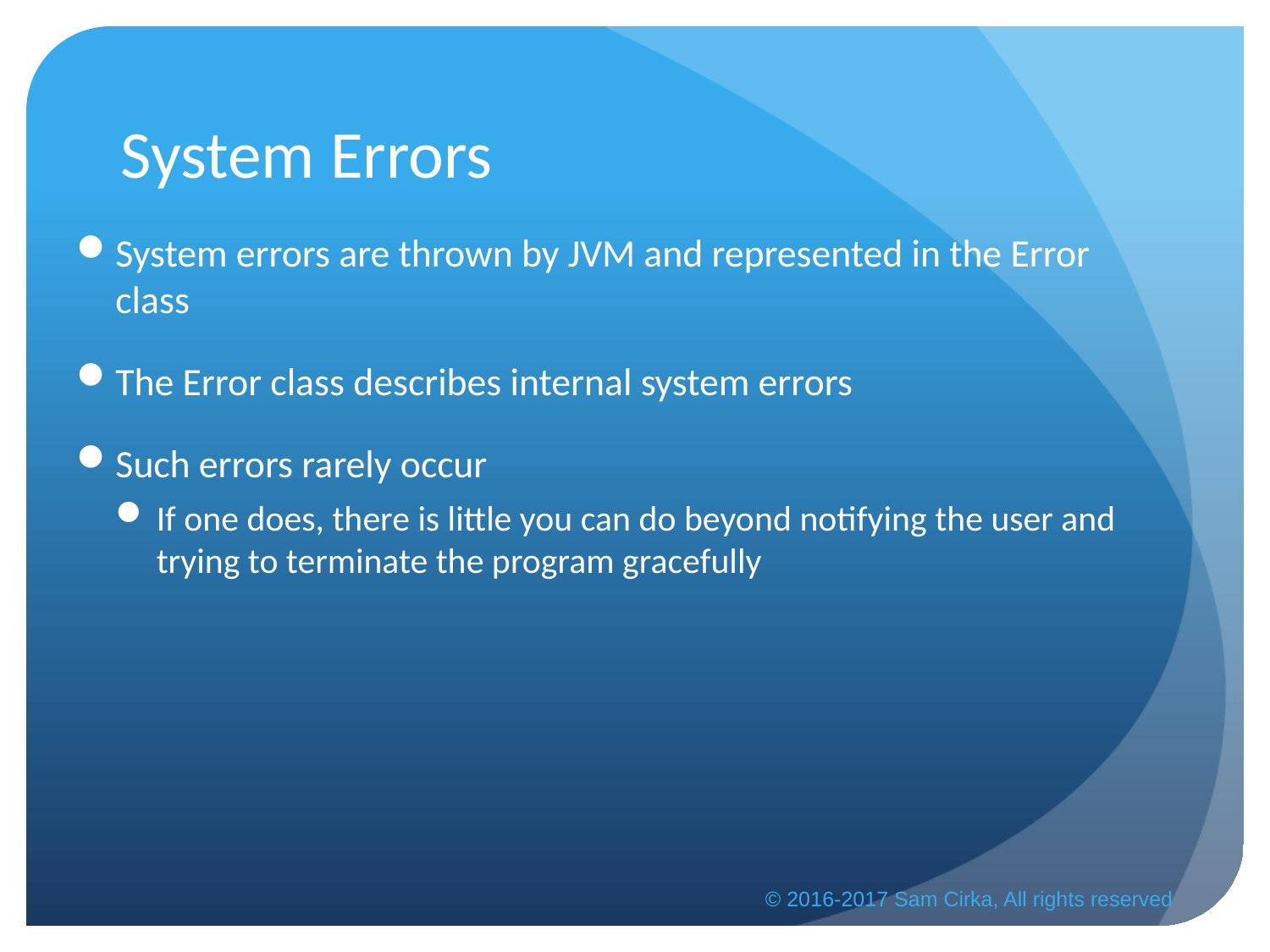

# System Errors
System errors are thrown by JVM and represented in the Error class
The Error class describes internal system errors
Such errors rarely occur
If one does, there is little you can do beyond notifying the user and trying to terminate the program gracefully

© 2016-2017 Sam Cirka, All rights reserved